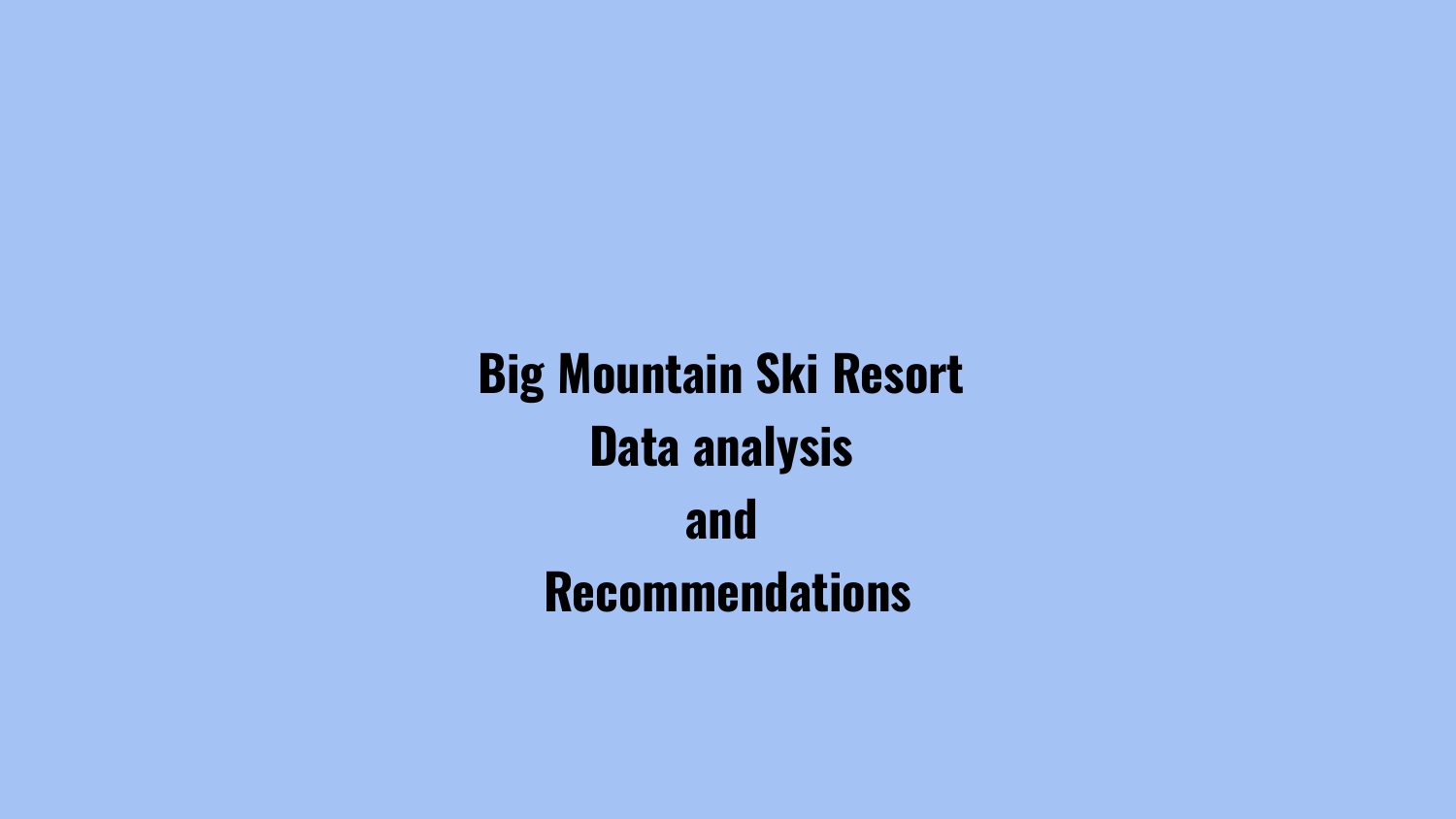

# Big Mountain Ski Resort
Data analysis
and
Recommendations